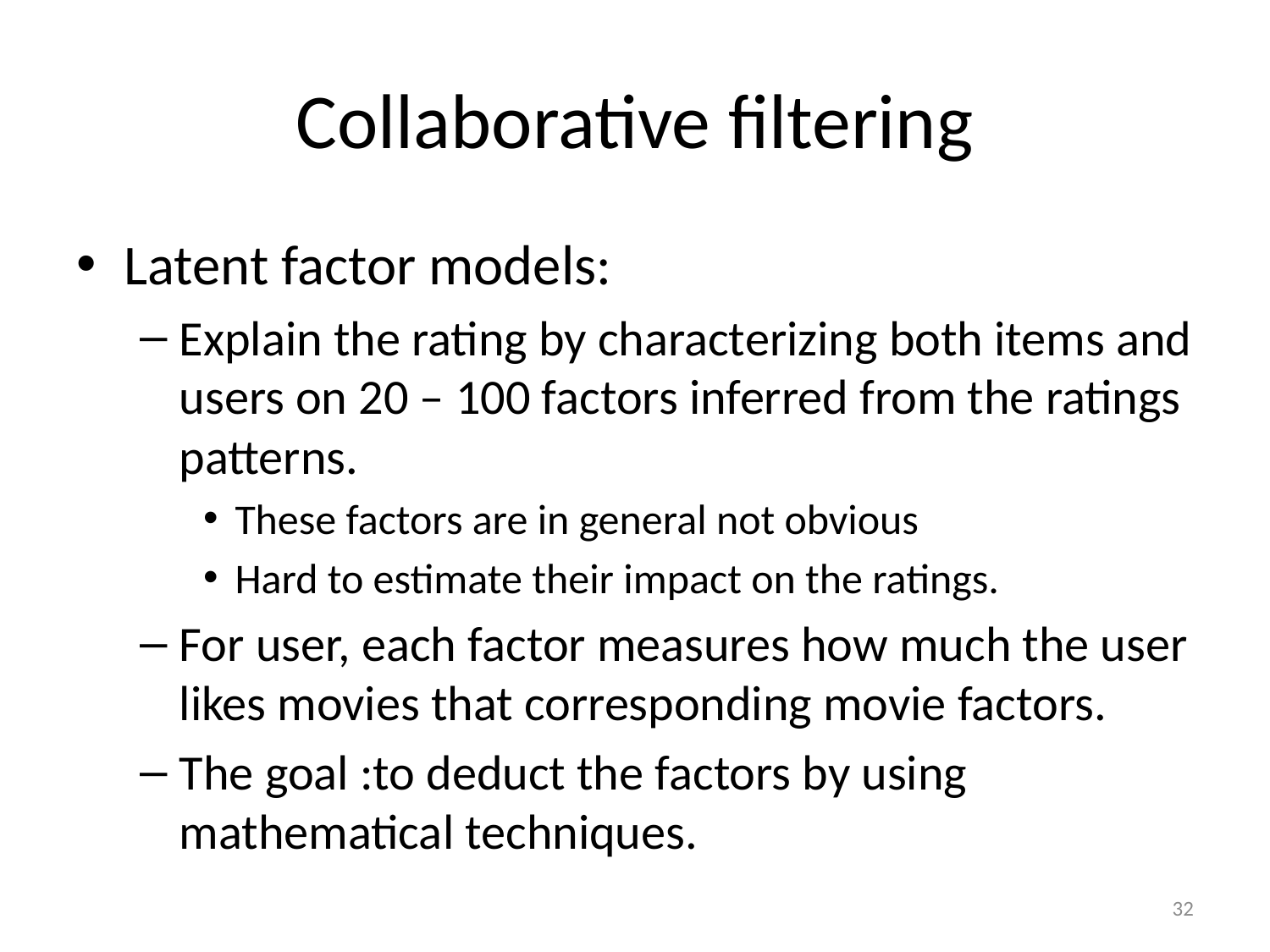

# Collaborative filtering
Latent factor models:
Explain the rating by characterizing both items and users on 20 – 100 factors inferred from the ratings patterns.
These factors are in general not obvious
Hard to estimate their impact on the ratings.
For user, each factor measures how much the user likes movies that corresponding movie factors.
The goal :to deduct the factors by using mathematical techniques.

32